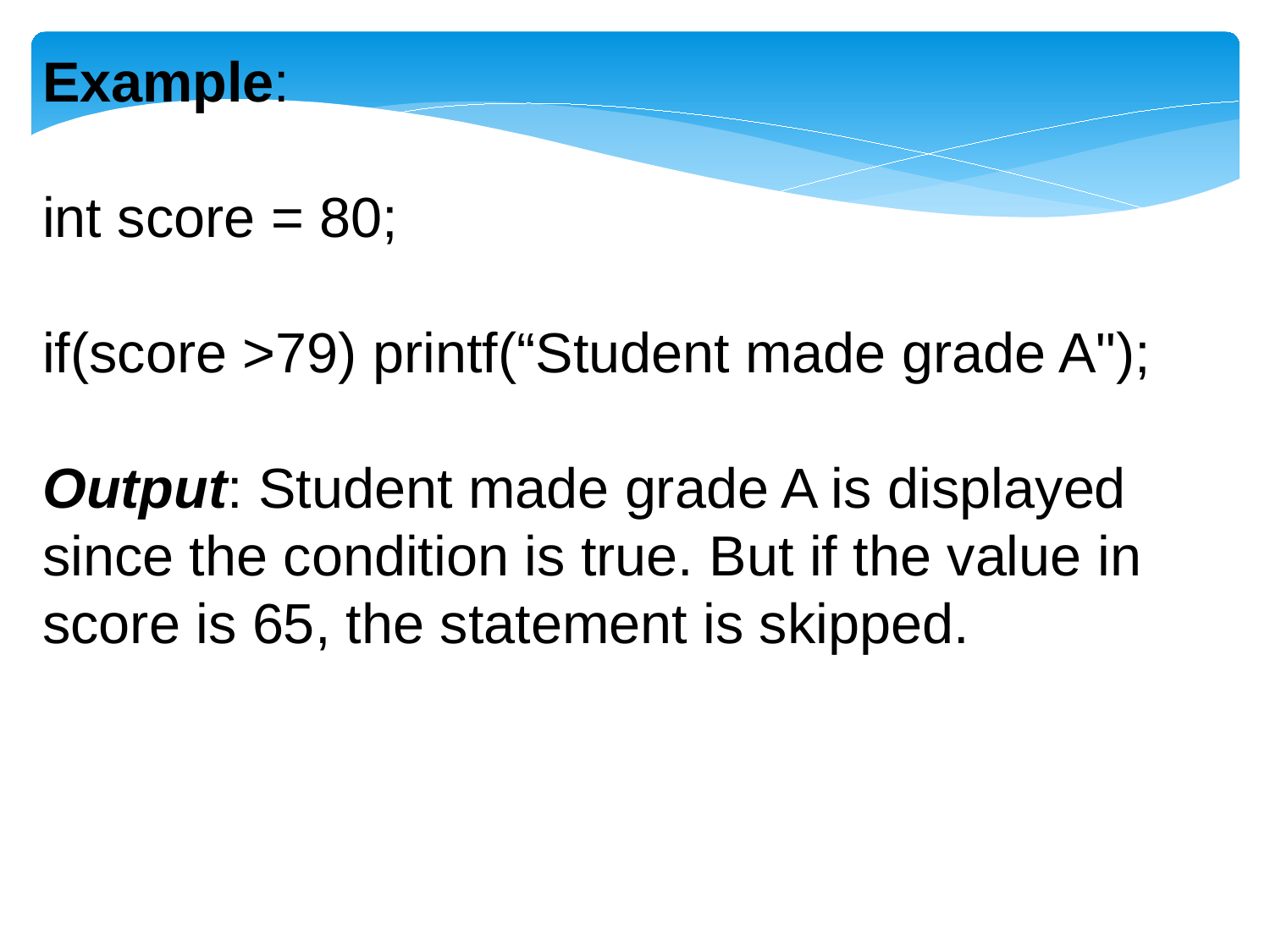

Example:

int score = 80;

if(score >79) printf(“Student made grade A");

Output: Student made grade A is displayed since the condition is true. But if the value in score is 65, the statement is skipped.